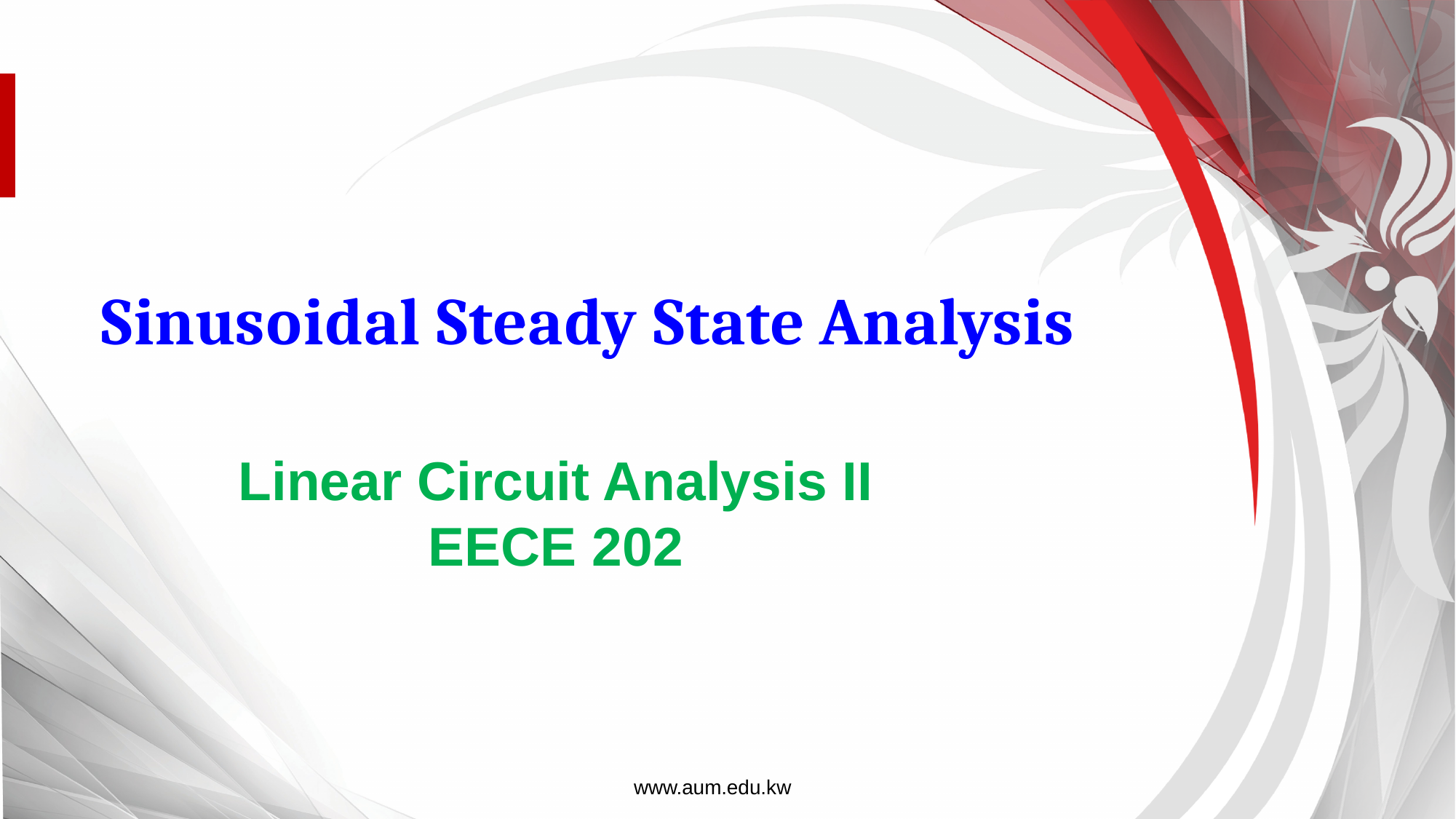

Sinusoidal Steady State Analysis

Linear Circuit Analysis II
EECE 202